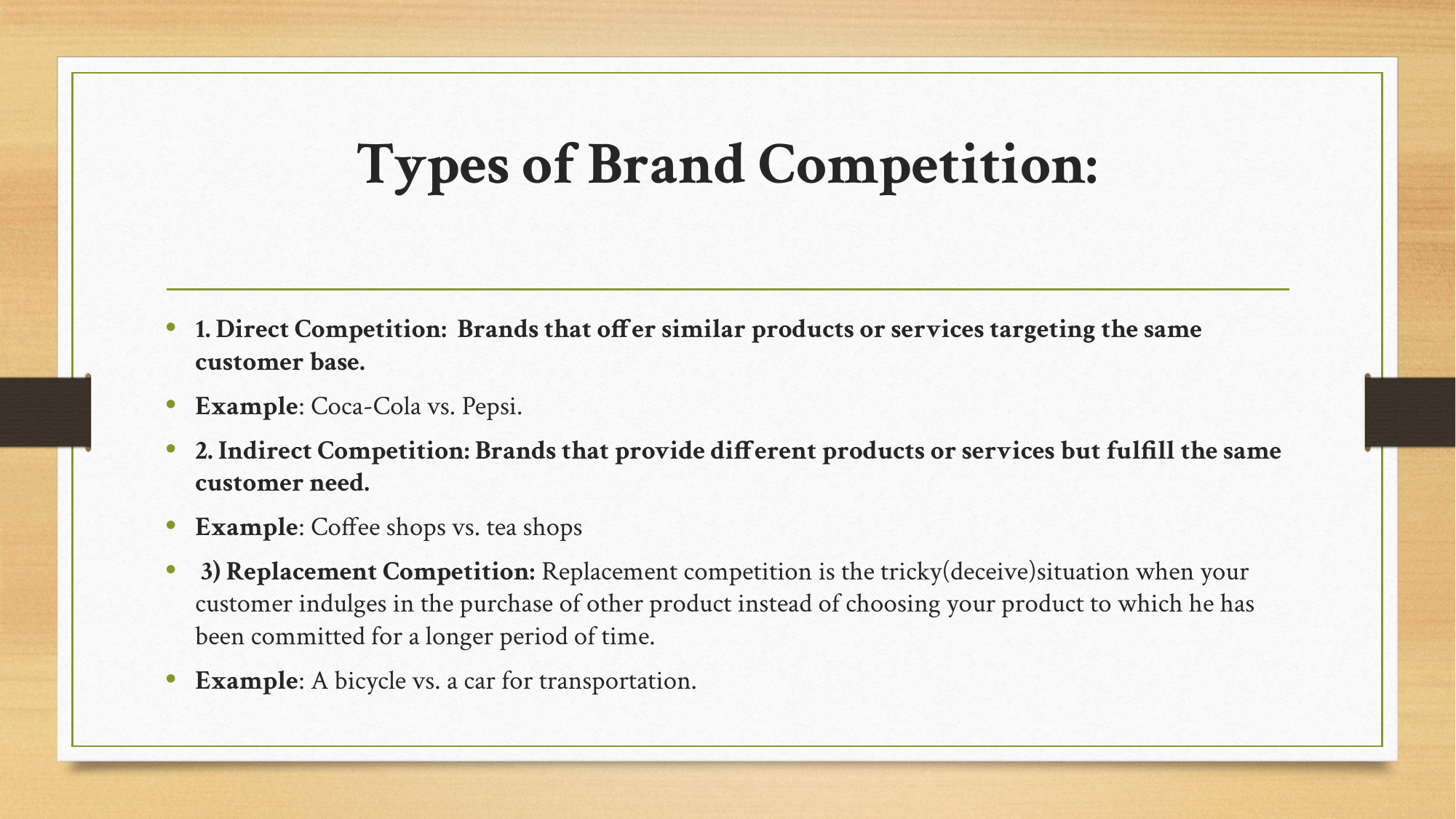

# Types of Brand Competition:
1. Direct Competition:  Brands that offer similar products or services targeting the same customer base.
Example: Coca-Cola vs. Pepsi.
2. Indirect Competition: Brands that provide different products or services but fulfill the same customer need.
Example: Coffee shops vs. tea shops
 3) Replacement Competition: Replacement competition is the tricky(deceive)situation when your customer indulges in the purchase of other product instead of choosing your product to which he has been committed for a longer period of time.
Example: A bicycle vs. a car for transportation.